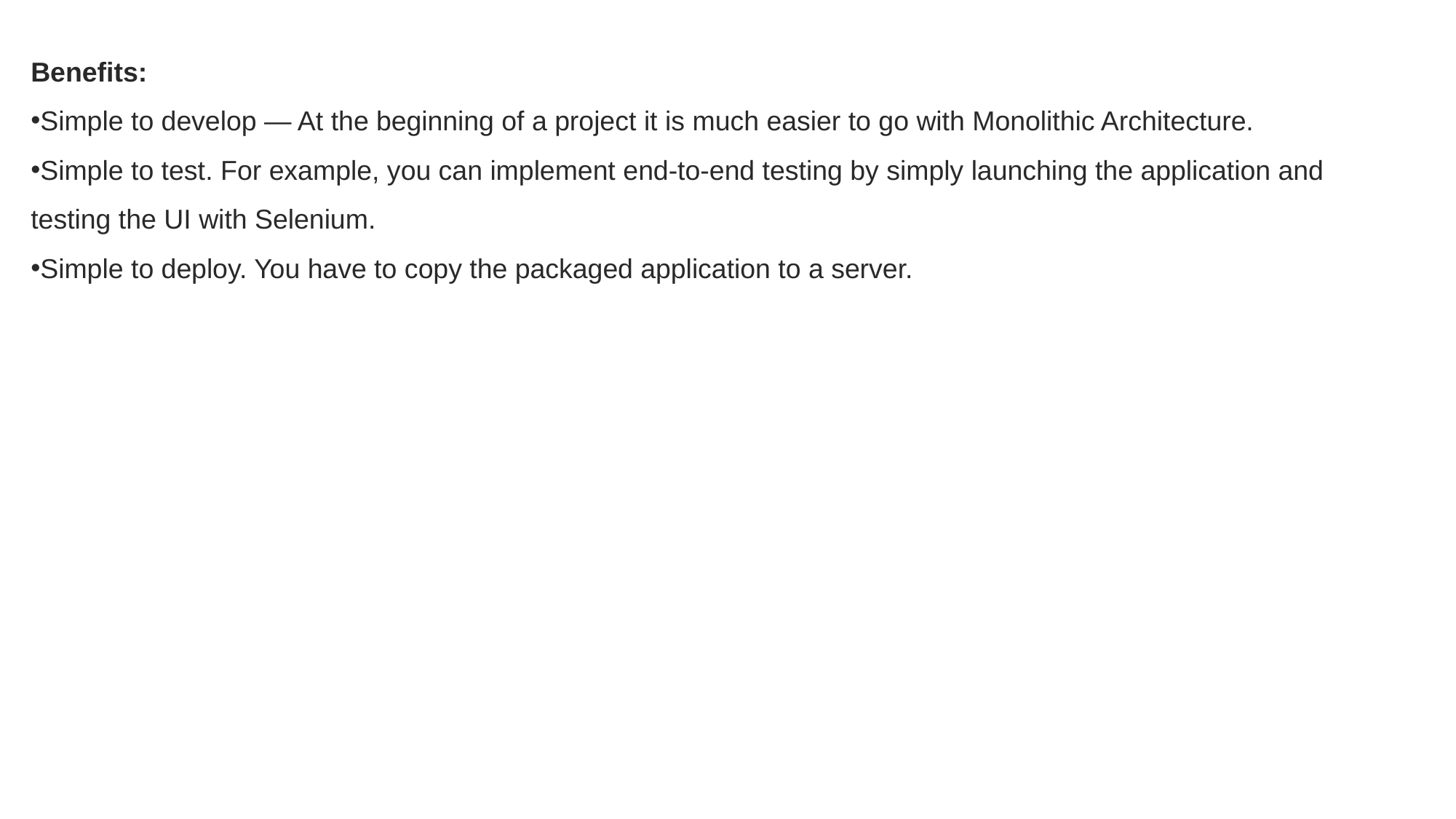

Benefits:
Simple to develop — At the beginning of a project it is much easier to go with Monolithic Architecture.
Simple to test. For example, you can implement end-to-end testing by simply launching the application and testing the UI with Selenium.
Simple to deploy. You have to copy the packaged application to a server.